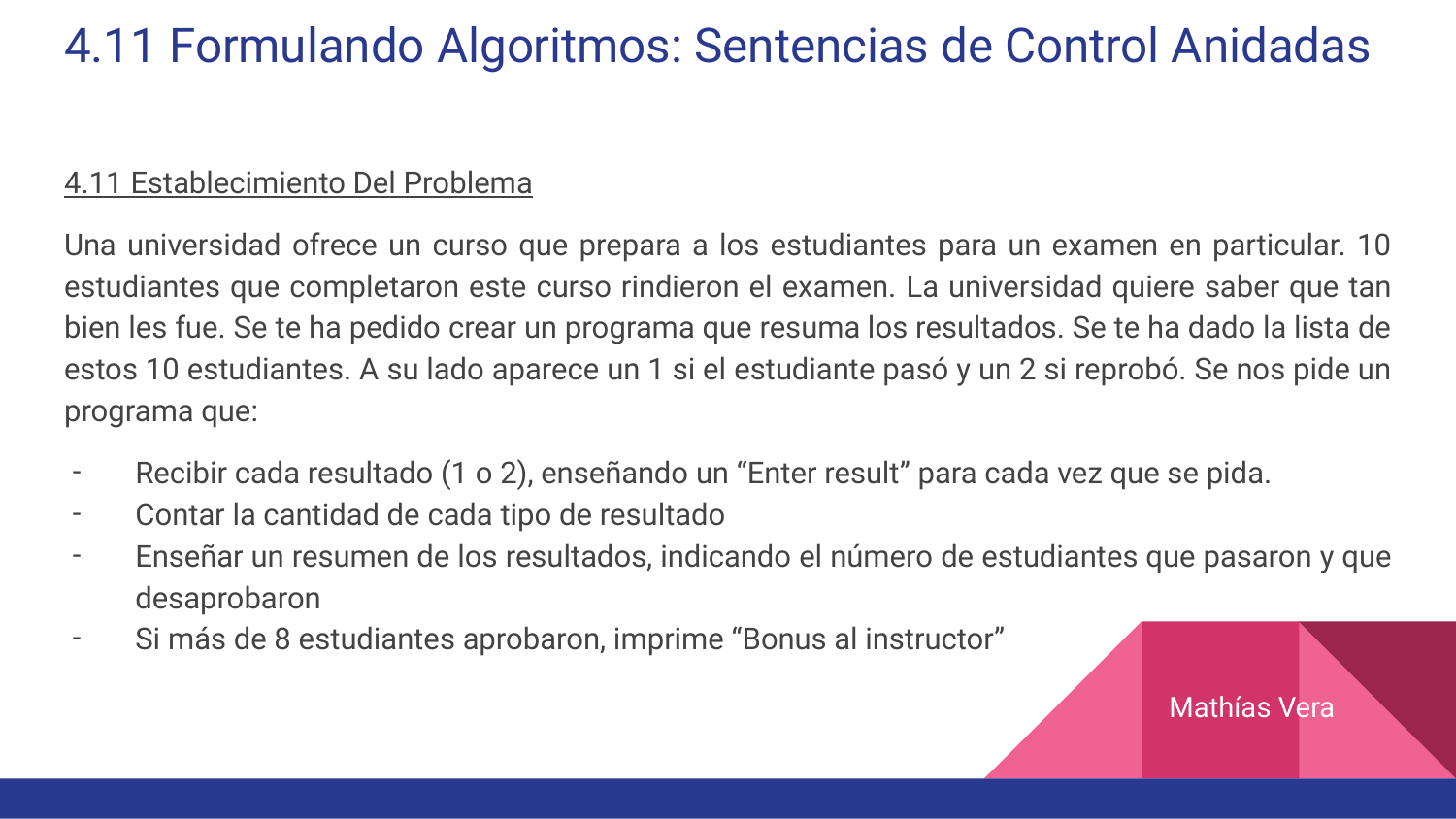

# 4.11 Formulando Algoritmos: Sentencias de Control Anidadas
4.11 Establecimiento Del Problema
Una universidad ofrece un curso que prepara a los estudiantes para un examen en particular. 10 estudiantes que completaron este curso rindieron el examen. La universidad quiere saber que tan bien les fue. Se te ha pedido crear un programa que resuma los resultados. Se te ha dado la lista de estos 10 estudiantes. A su lado aparece un 1 si el estudiante pasó y un 2 si reprobó. Se nos pide un programa que:
Recibir cada resultado (1 o 2), enseñando un “Enter result” para cada vez que se pida.
Contar la cantidad de cada tipo de resultado
Enseñar un resumen de los resultados, indicando el número de estudiantes que pasaron y que desaprobaron
Si más de 8 estudiantes aprobaron, imprime “Bonus al instructor”

Mathías Vera